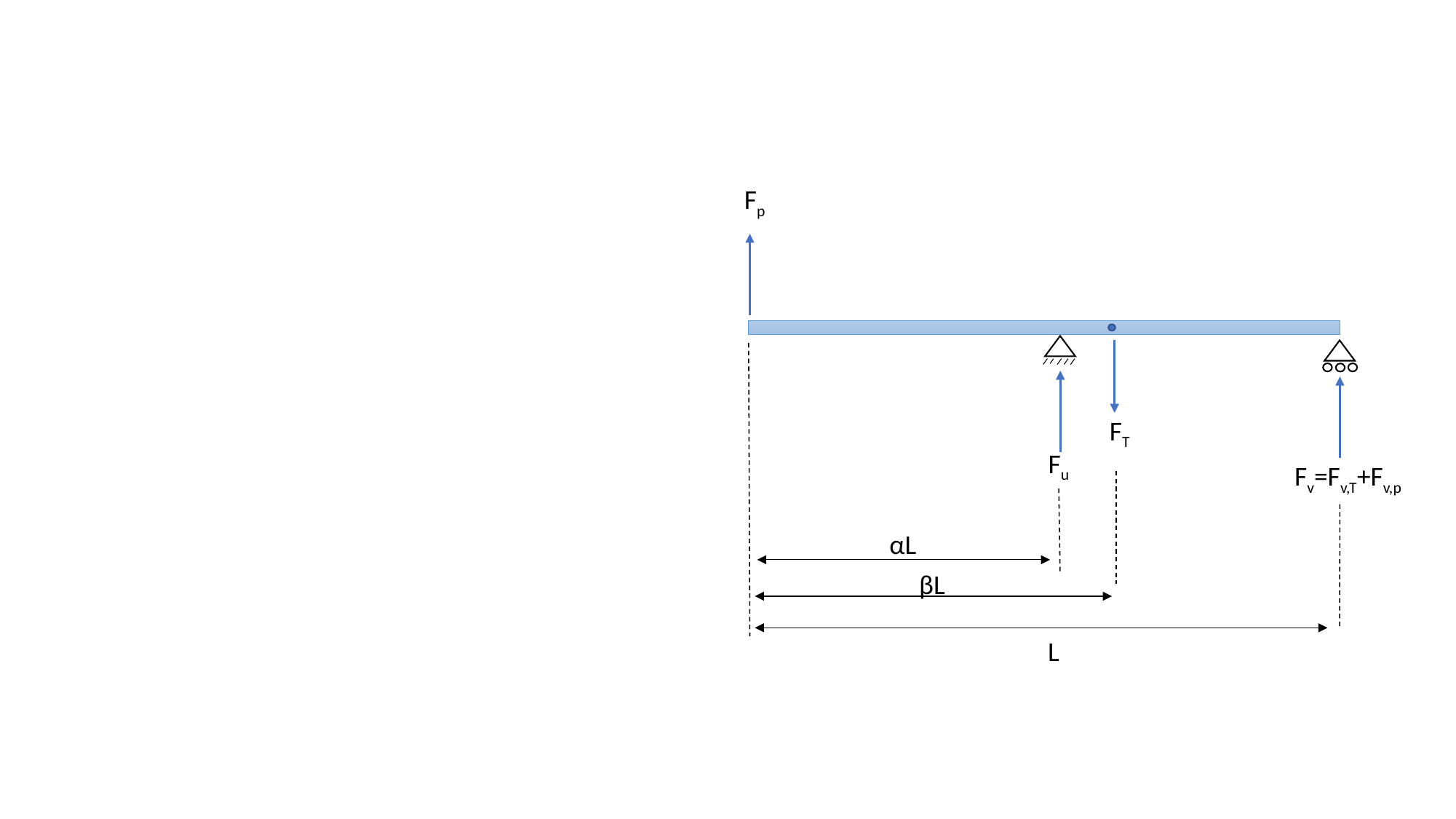

Fp

FT

Fu
Fv=Fv,T+Fv,p
αL
βL
L